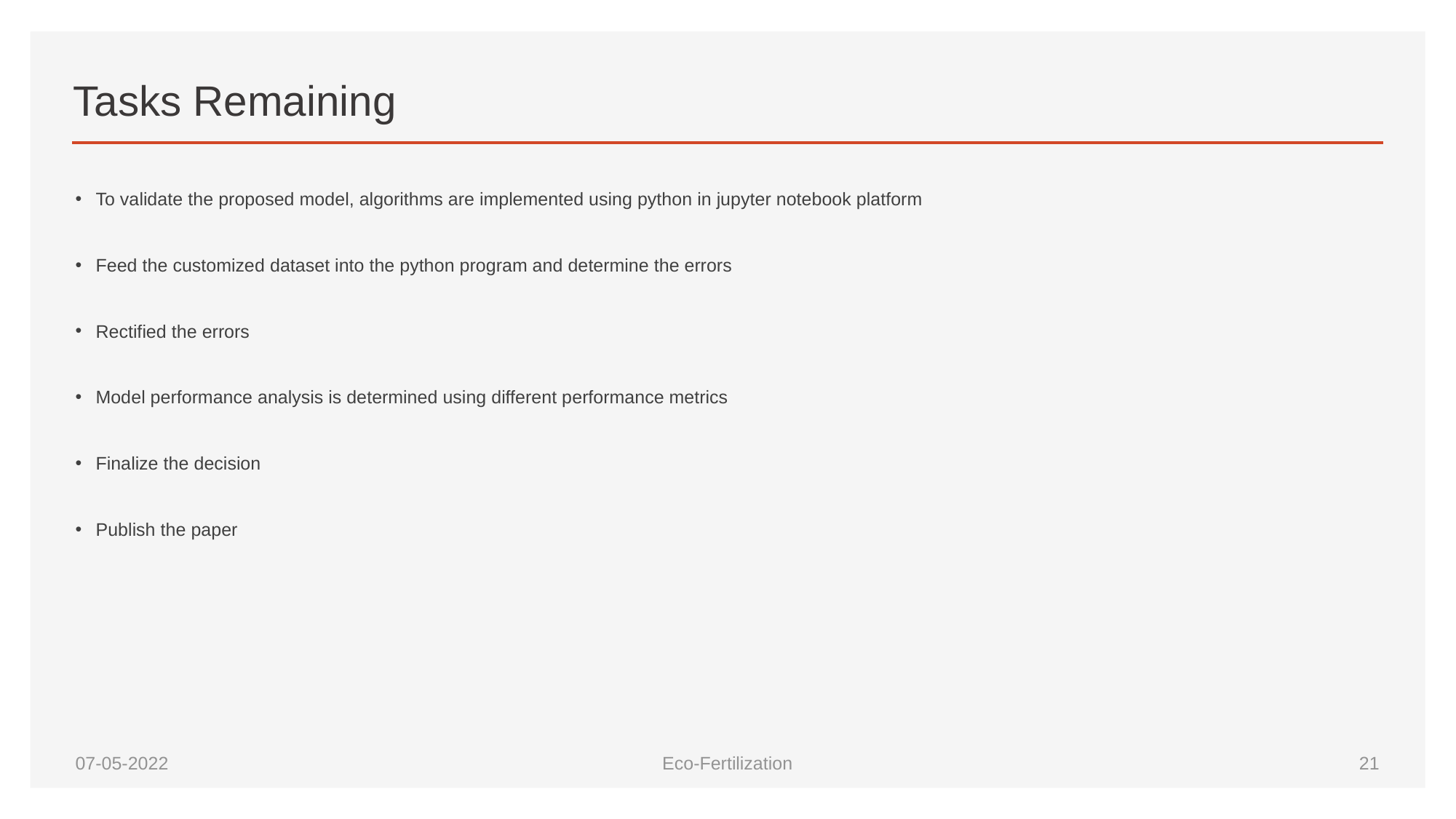

# Tasks Remaining
To validate the proposed model, algorithms are implemented using python in jupyter notebook platform
Feed the customized dataset into the python program and determine the errors
Rectified the errors
Model performance analysis is determined using different performance metrics
Finalize the decision
Publish the paper
07-05-2022
Eco-Fertilization
21